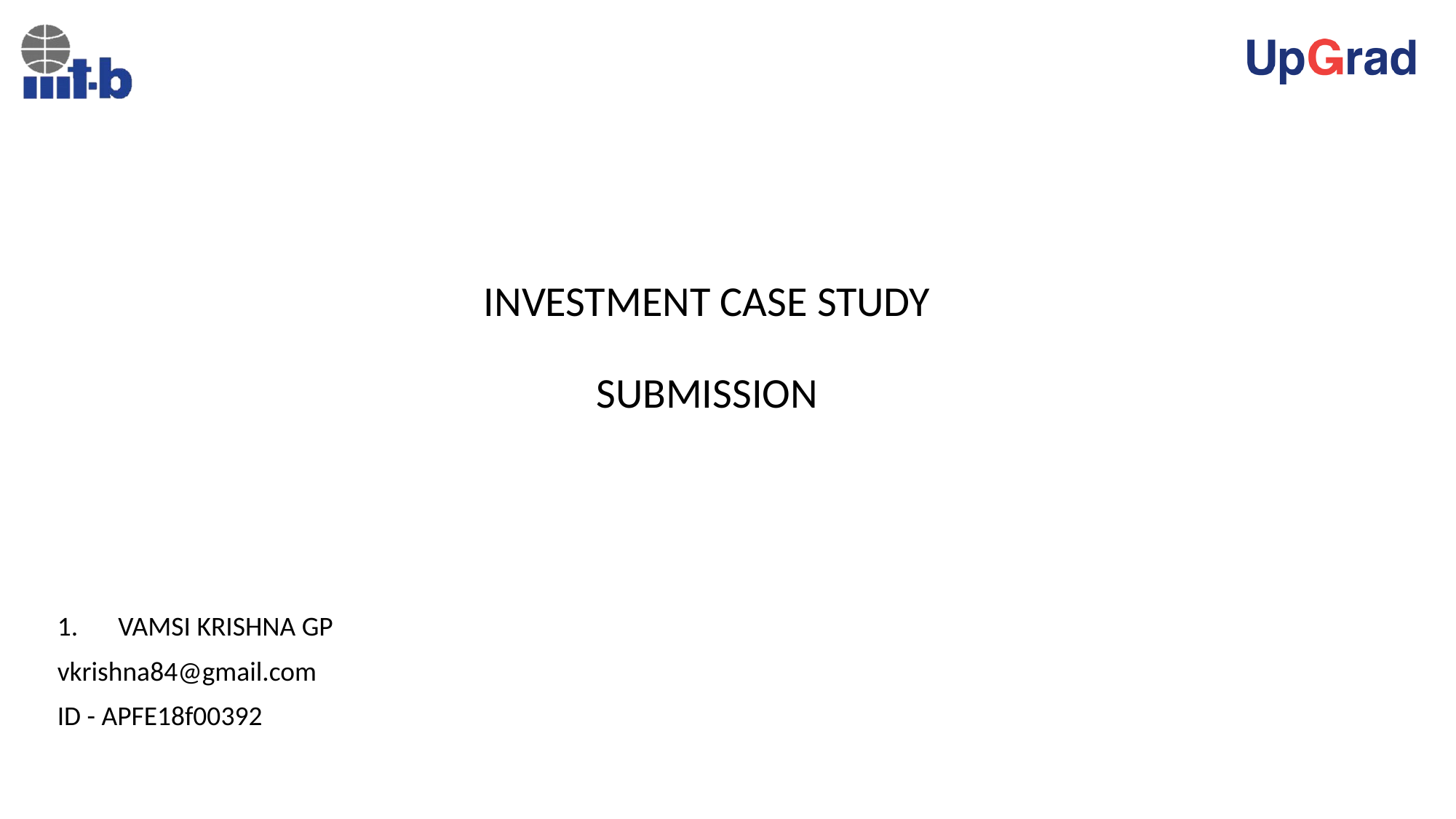

# INVESTMENT CASE STUDY SUBMISSION

 VAMSI KRISHNA GP
vkrishna84@gmail.com
ID - APFE18f00392